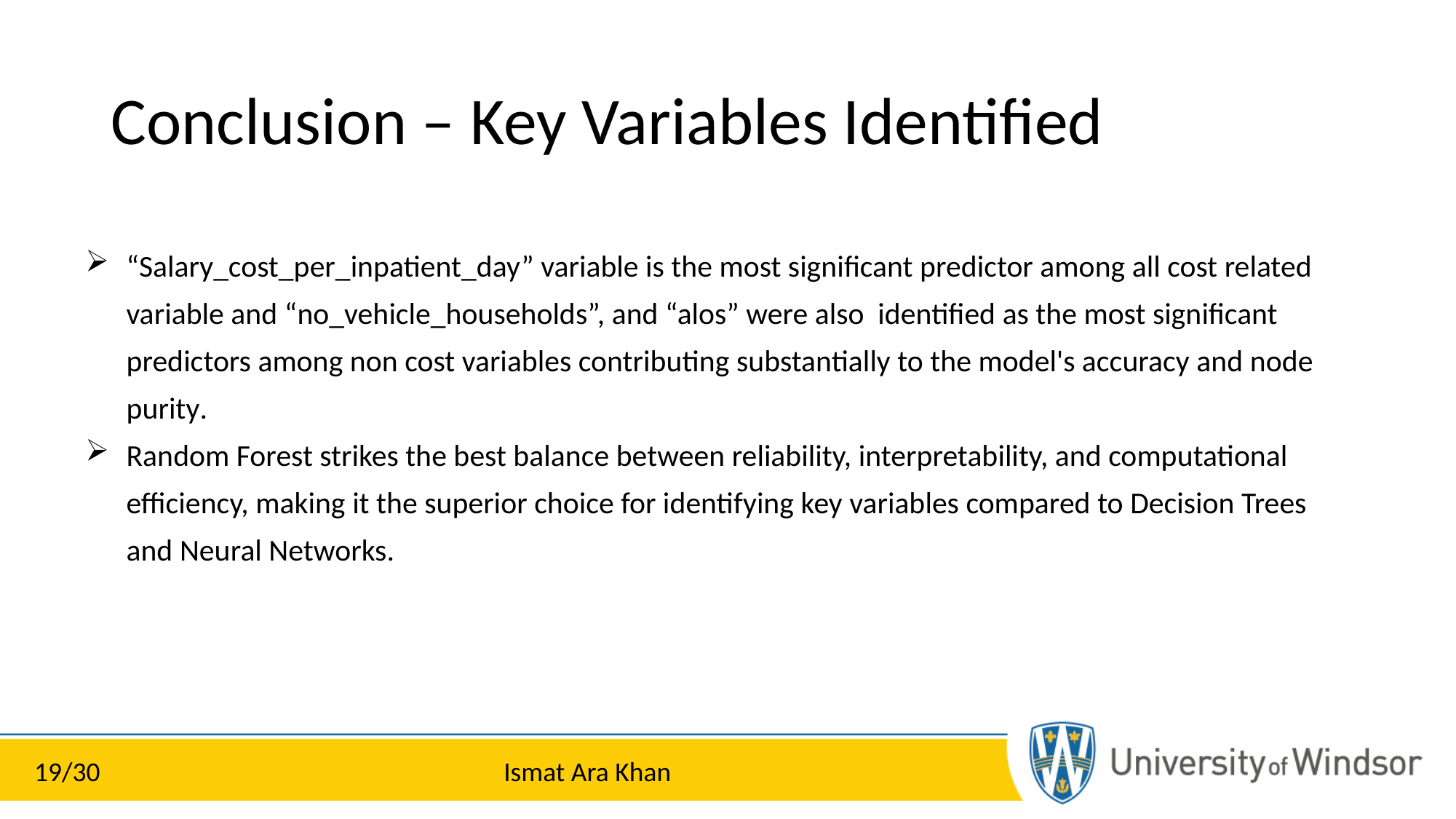

# Conclusion – Key Variables Identified
“Salary_cost_per_inpatient_day” variable is the most significant predictor among all cost related  variable and “no_vehicle_households”, and “alos” were also  identified as the most significant predictors among non cost variables contributing substantially to the model's accuracy and node purity.
Random Forest strikes the best balance between reliability, interpretability, and computational efficiency, making it the superior choice for identifying key variables compared to Decision Trees and Neural Networks.
Ismat Ara Khan
19/30